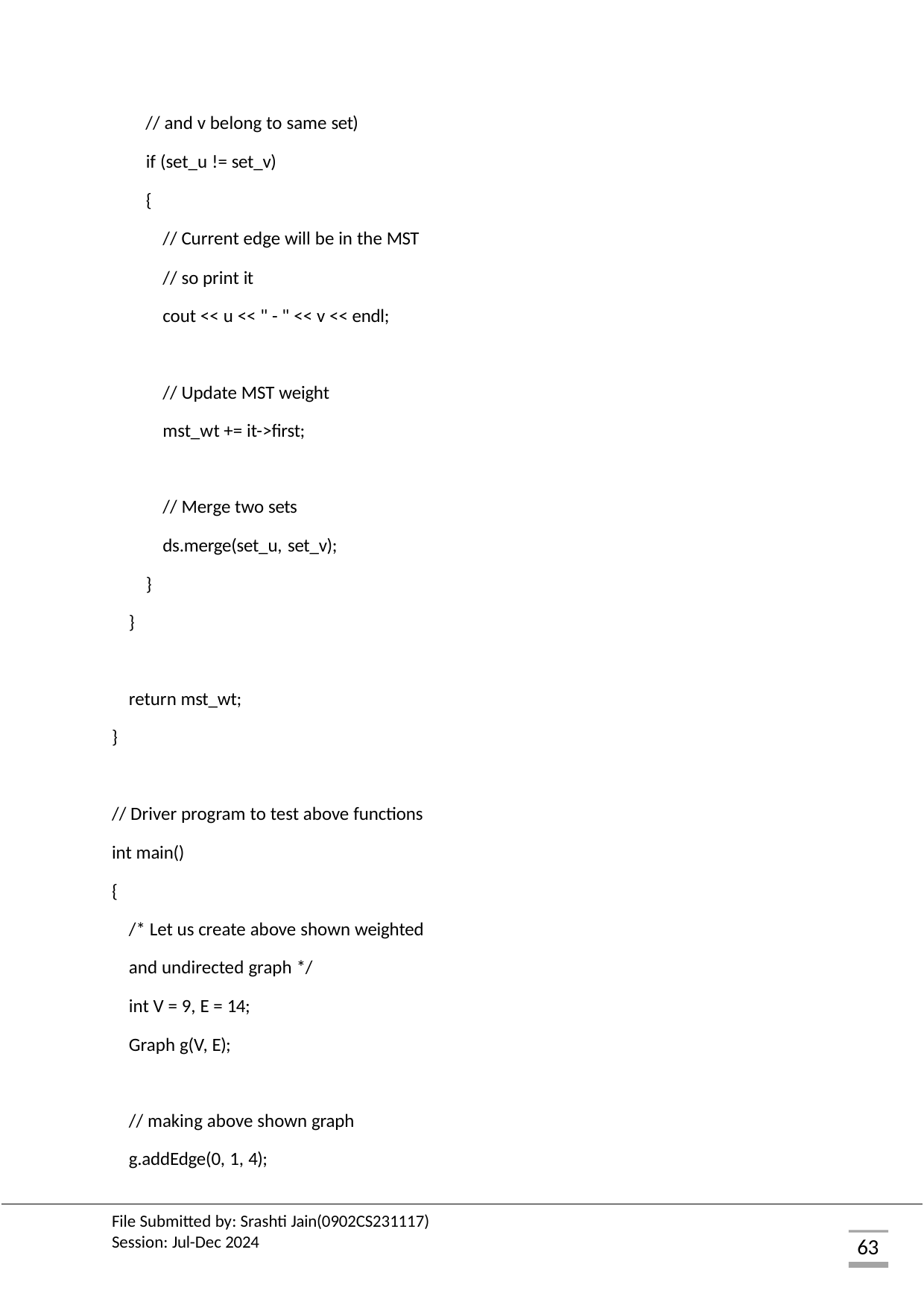

// and v belong to same set)
if (set_u != set_v)
{
// Current edge will be in the MST
// so print it
cout << u << " - " << v << endl;

// Update MST weight mst_wt += it->first;

// Merge two sets ds.merge(set_u, set_v);
}
}

return mst_wt;
}

// Driver program to test above functions int main()
{
/* Let us create above shown weighted and undirected graph */
int V = 9, E = 14;
Graph g(V, E);

// making above shown graph g.addEdge(0, 1, 4);
File Submitted by: Srashti Jain(0902CS231117) Session: Jul-Dec 2024
63